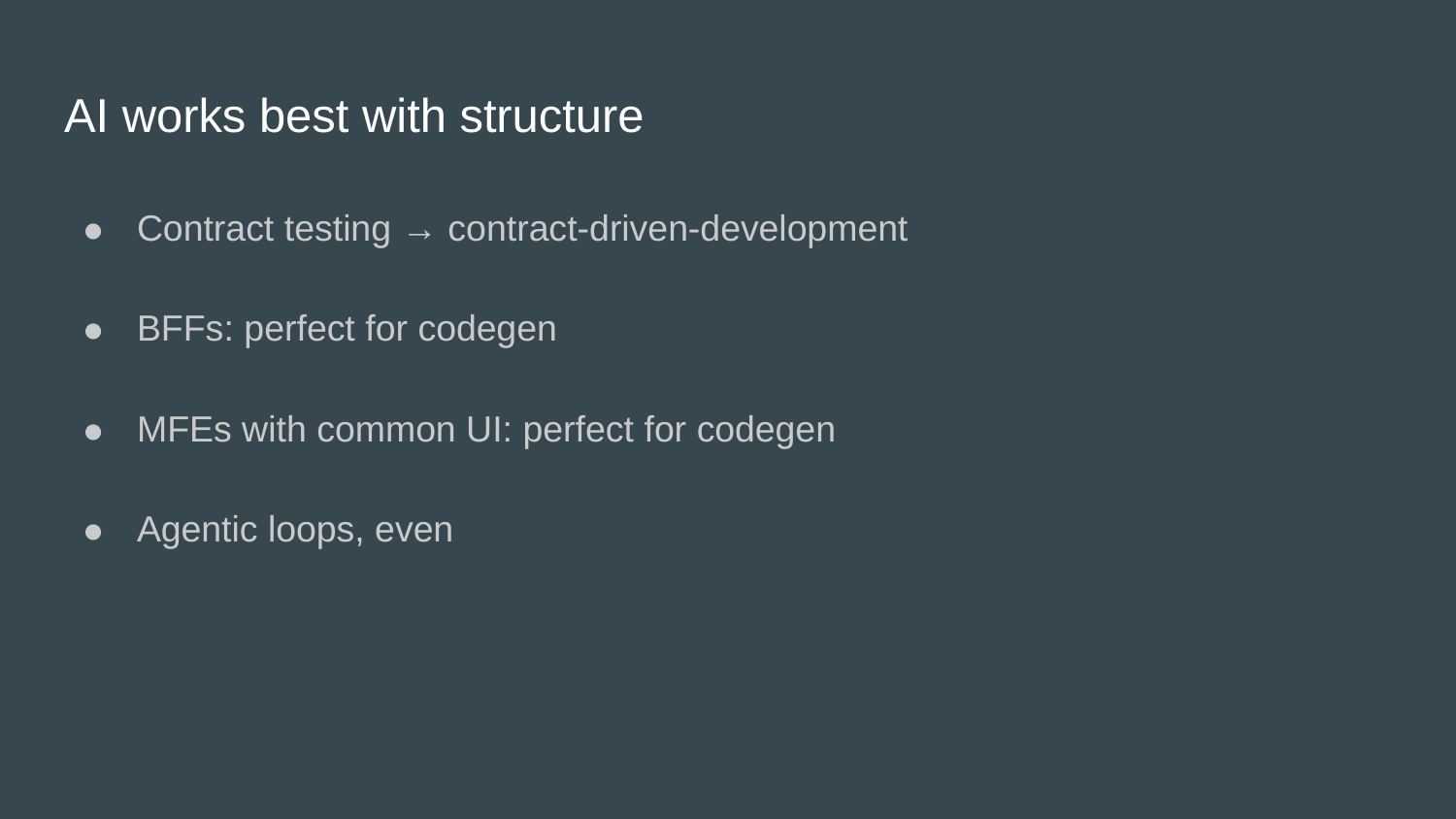

# AI works best with structure
Contract testing → contract-driven-development

BFFs: perfect for codegen

MFEs with common UI: perfect for codegen

Agentic loops, even